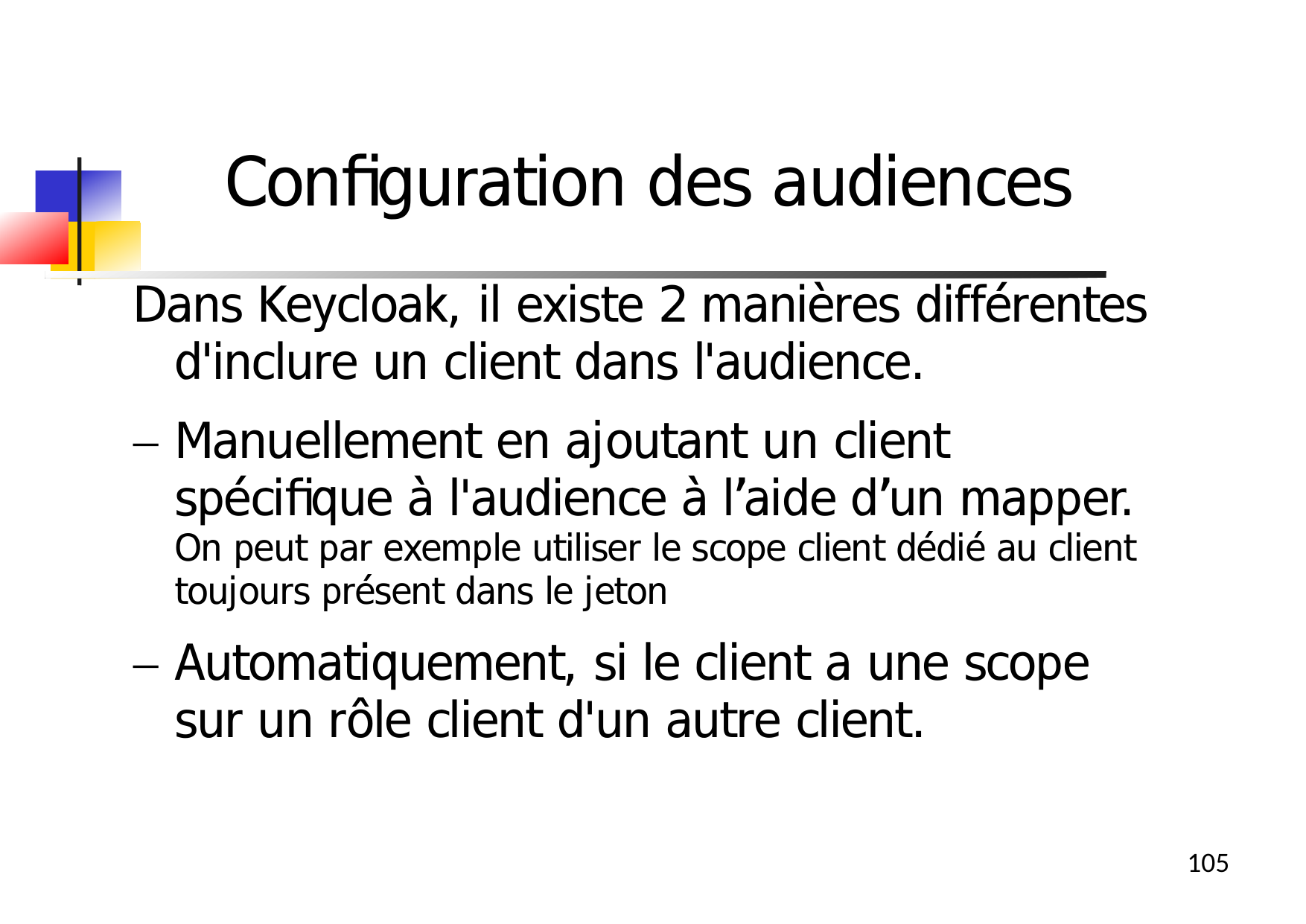

Configuration des audiences
Dans Keycloak, il existe 2 manières différentes d'inclure un client dans l'audience.
Manuellement en ajoutant un client spécifique à l'audience à l’aide d’un mapper.
On peut par exemple utiliser le scope client dédié au client toujours présent dans le jeton
Automatiquement, si le client a une scope sur un rôle client d'un autre client.